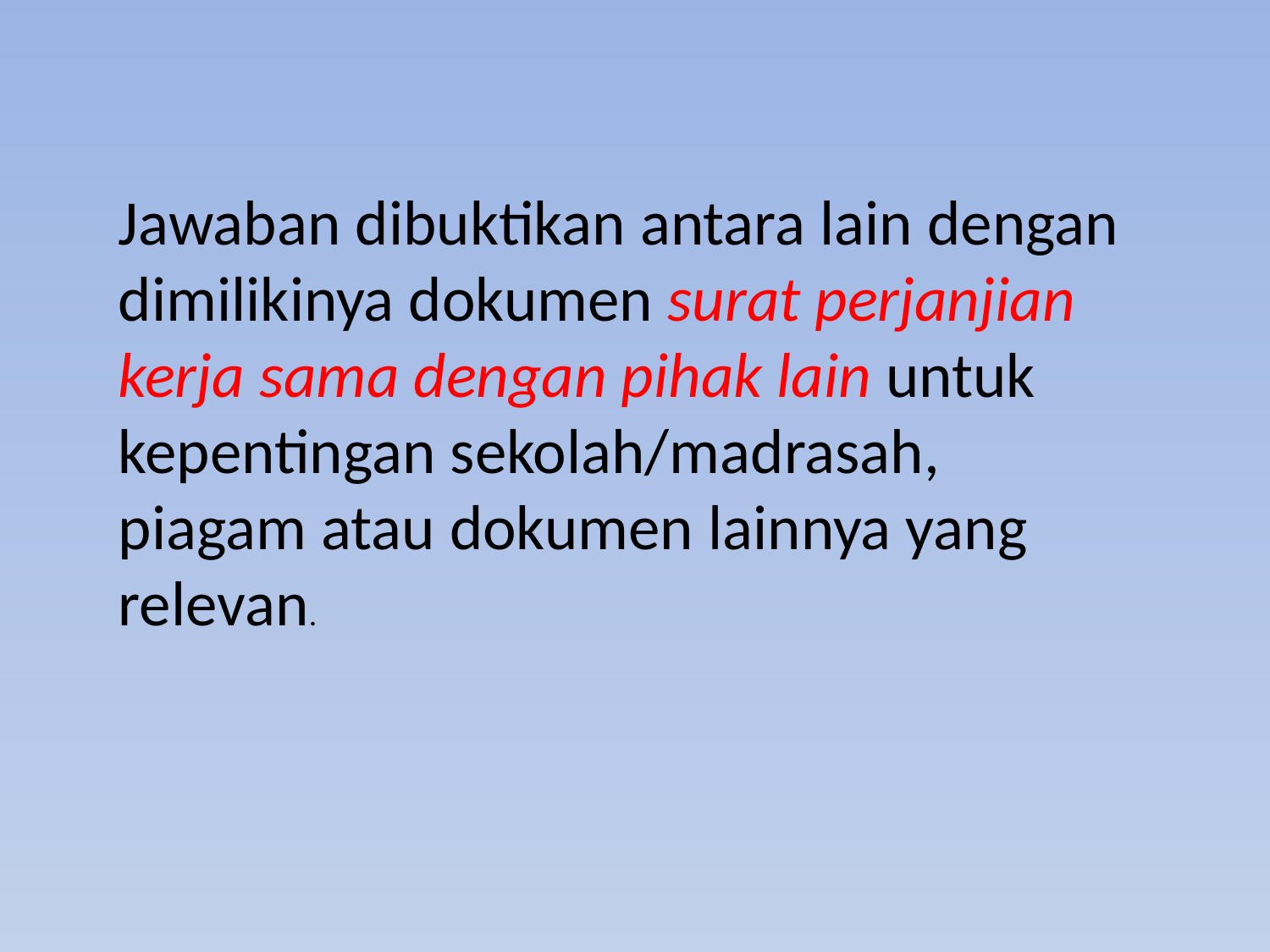

Jawaban dibuktikan antara lain dengan dimilikinya dokumen surat perjanjian kerja sama dengan pihak lain untuk kepentingan sekolah/madrasah, piagam atau dokumen lainnya yang relevan.